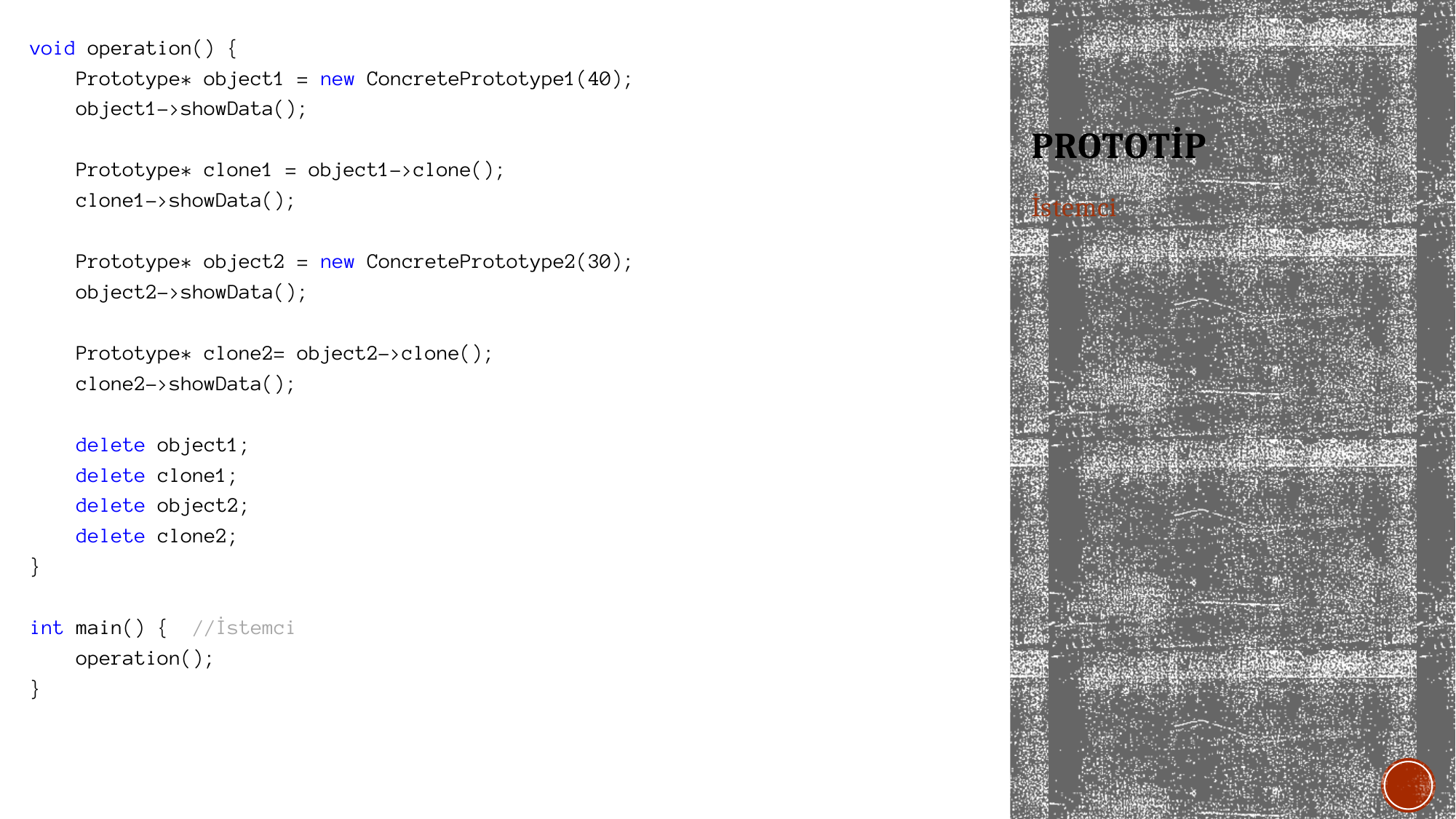

void operation() {
    Prototype* object1 = new ConcretePrototype1(40);
    object1->showData();

    Prototype* clone1 = object1->clone();
    clone1->showData();

    Prototype* object2 = new ConcretePrototype2(30);
    object2->showData();

    Prototype* clone2= object2->clone();
    clone2->showData();

    delete object1;
    delete clone1;
    delete object2;
    delete clone2;
}

int main() {  //İstemci
    operation();
}
# prototip
İstemci